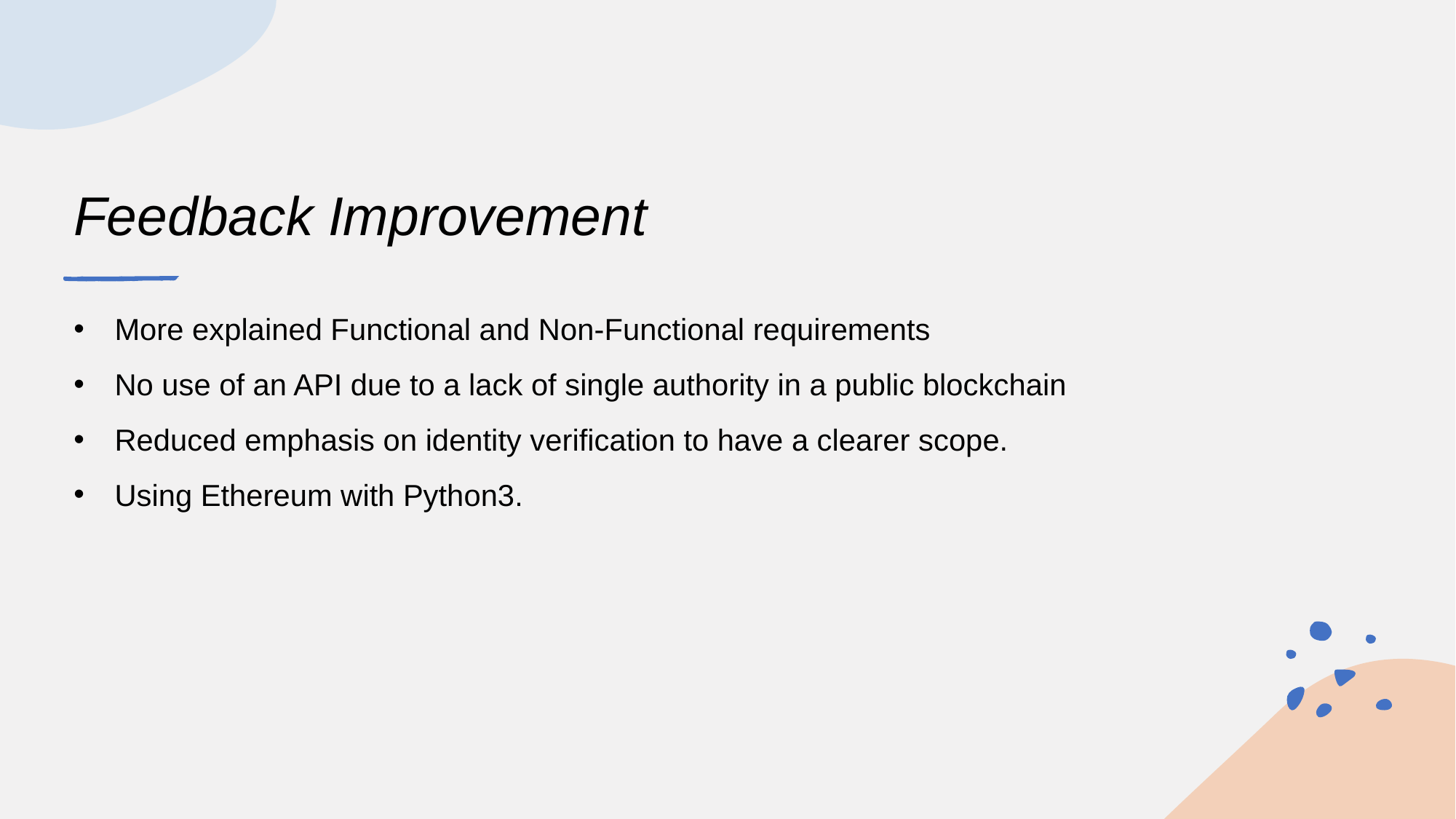

# Feedback Improvement
More explained Functional and Non-Functional requirements
No use of an API due to a lack of single authority in a public blockchain
Reduced emphasis on identity verification to have a clearer scope.
Using Ethereum with Python3.